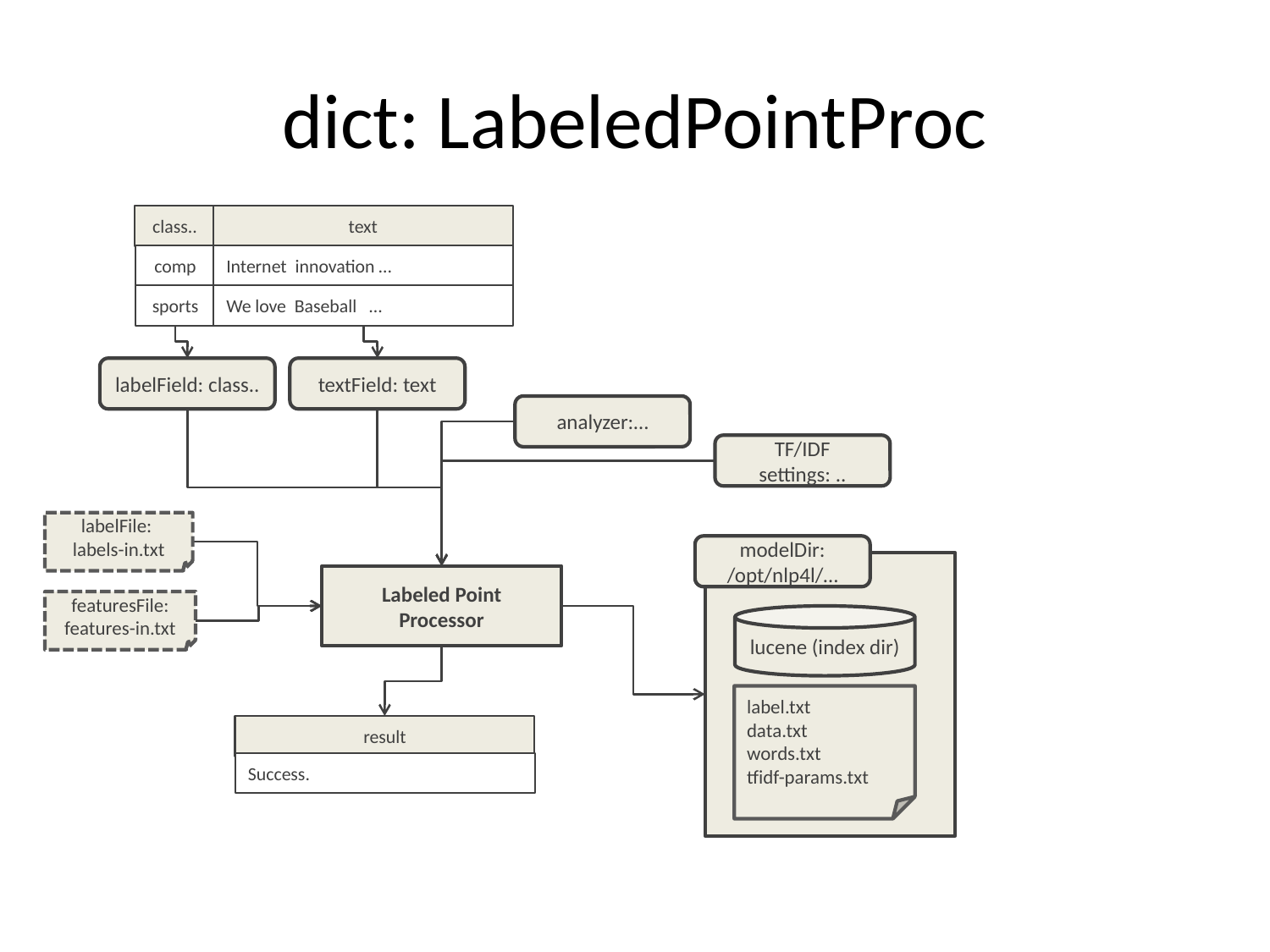

# dict: LabeledPointProc
class..
text
comp
Internet  innovation …
sports
We love  Baseball   …
labelField: class..
textField: text
analyzer:…
TF/IDF settings: ..
labelFile:
labels-in.txt
modelDir: /opt/nlp4l/…

Labeled Point
Processor
featuresFile:
features-in.txt
lucene (index dir)
label.txt
data.txt
words.txt
tfidf-params.txt
result
Success.